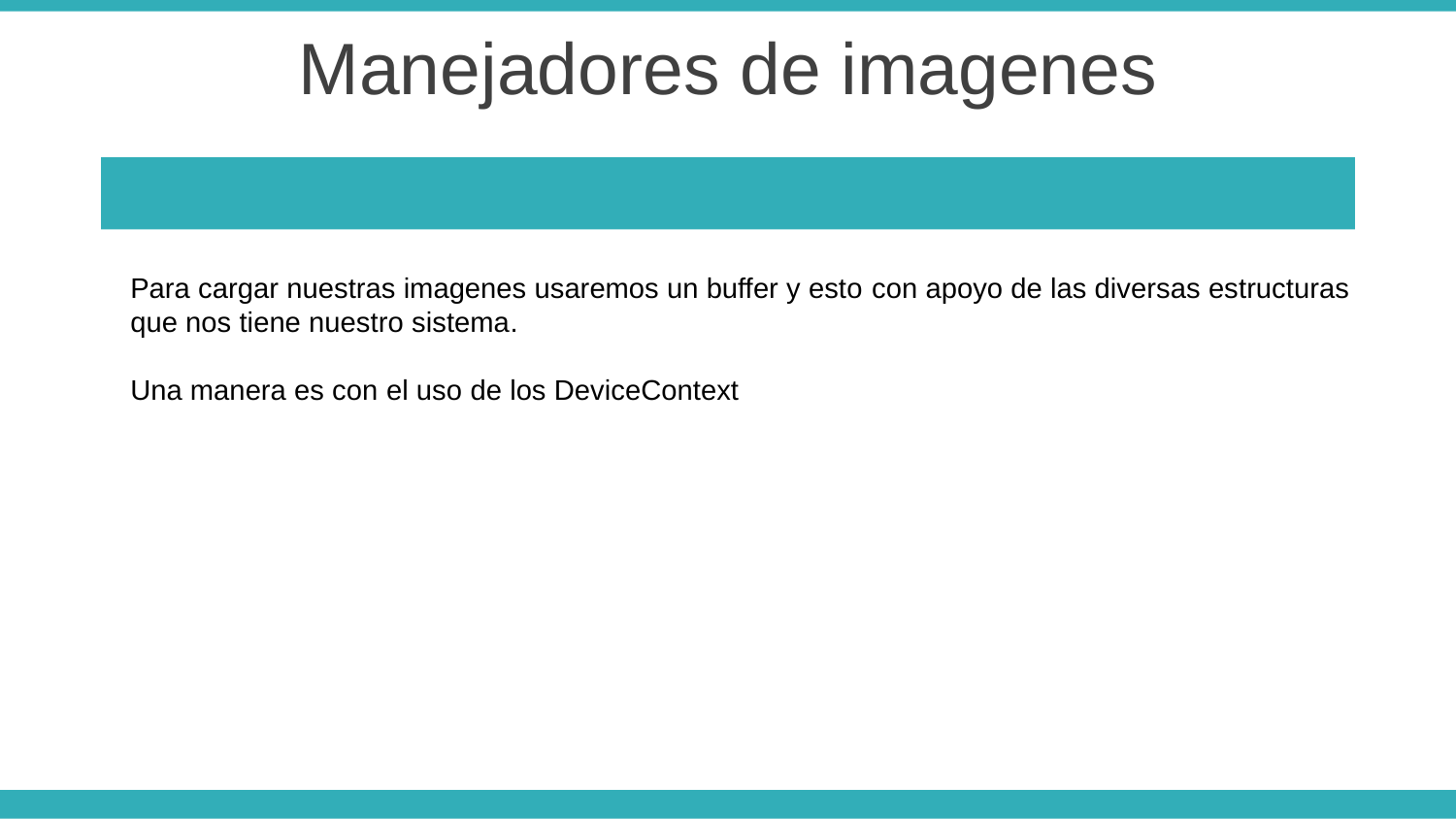

Manejadores de imagenes

Para cargar nuestras imagenes usaremos un buffer y esto con apoyo de las diversas estructuras que nos tiene nuestro sistema.

Una manera es con el uso de los DeviceContext